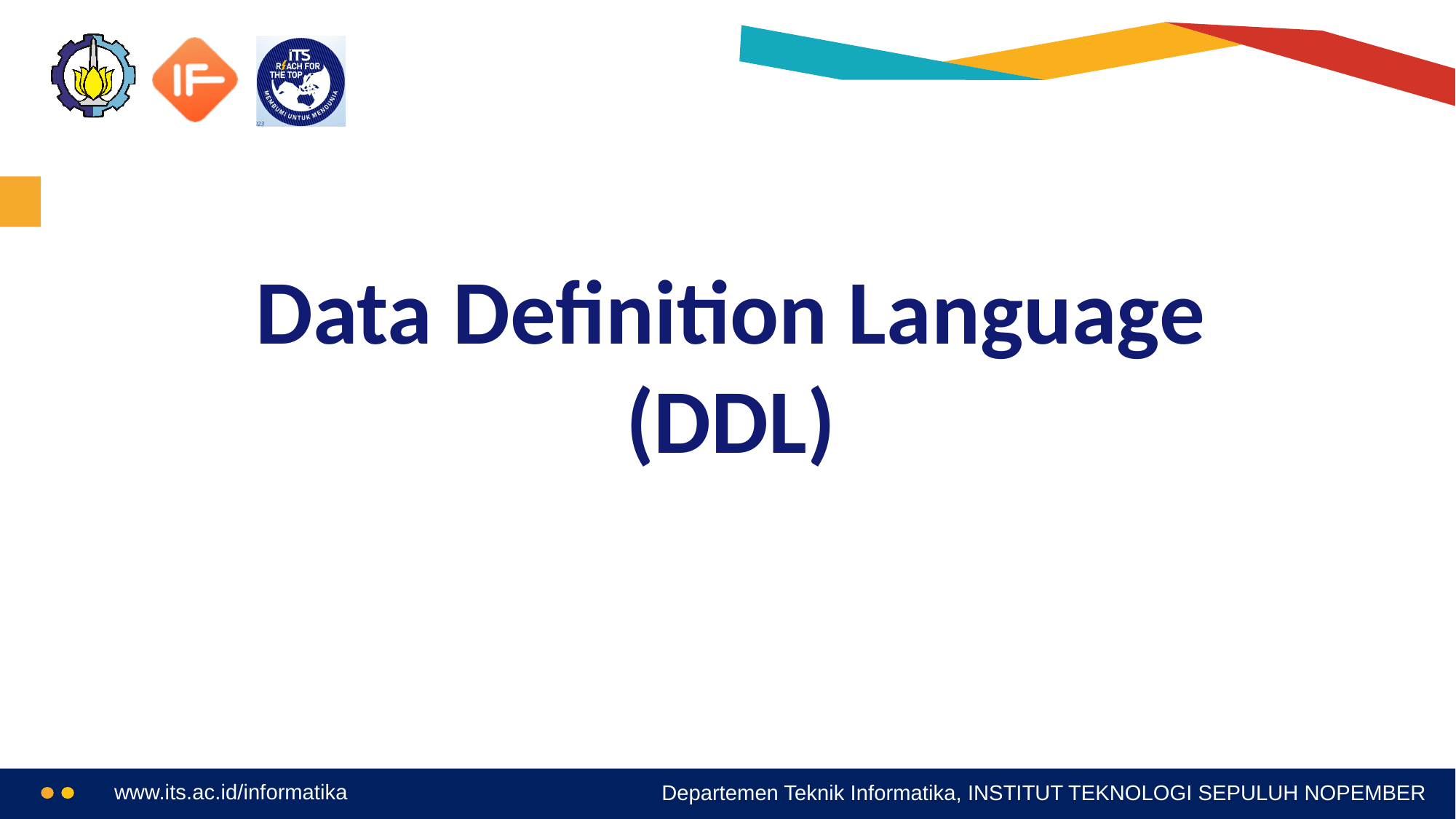

# Review of Data Modelling
Data Definition Language (DDL)